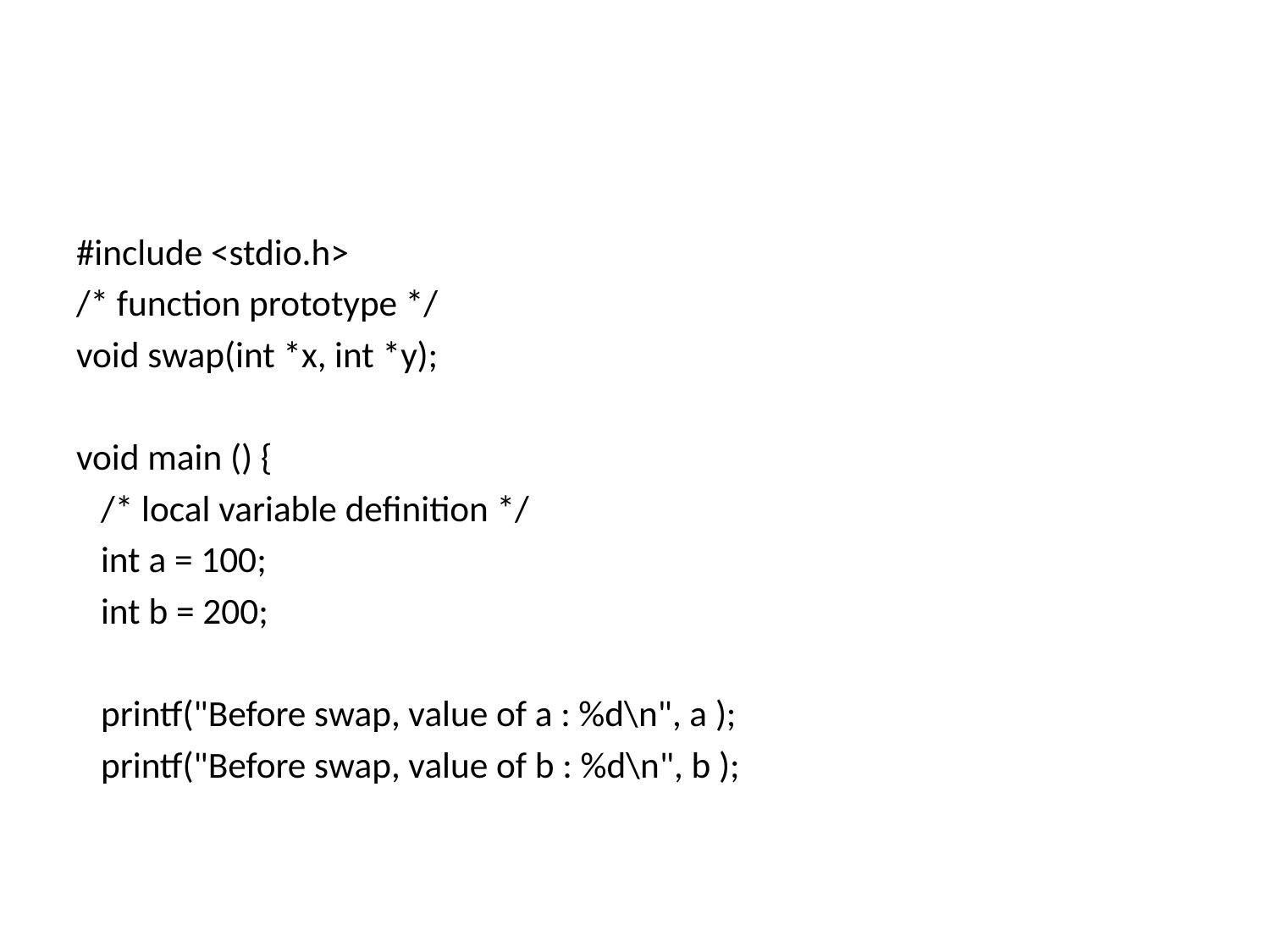

#
#include <stdio.h>
/* function prototype */
void swap(int *x, int *y);

void main () {
   /* local variable definition */
   int a = 100;
   int b = 200;

   printf("Before swap, value of a : %d\n", a );
   printf("Before swap, value of b : %d\n", b );